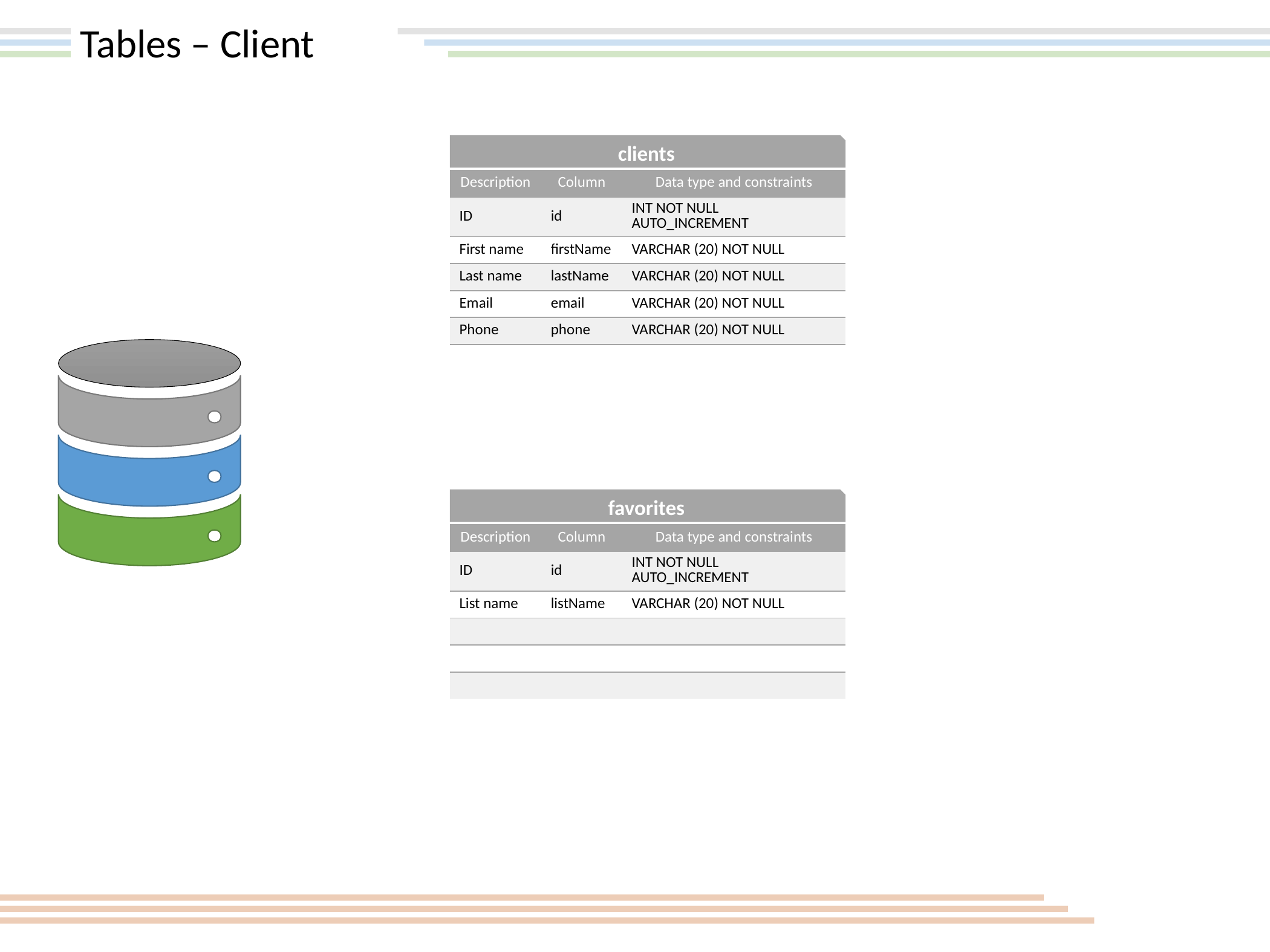

# Tables – Client
clients
| Description | Column | Data type and constraints |
| --- | --- | --- |
| ID | id | INT NOT NULL AUTO\_INCREMENT |
| First name | firstName | VARCHAR (20) NOT NULL |
| Last name | lastName | VARCHAR (20) NOT NULL |
| Email | email | VARCHAR (20) NOT NULL |
| Phone | phone | VARCHAR (20) NOT NULL |

favorites
| Description | Column | Data type and constraints |
| --- | --- | --- |
| ID | id | INT NOT NULL AUTO\_INCREMENT |
| List name | listName | VARCHAR (20) NOT NULL |
|  |  |  |
|  |  |  |
|  |  |  |